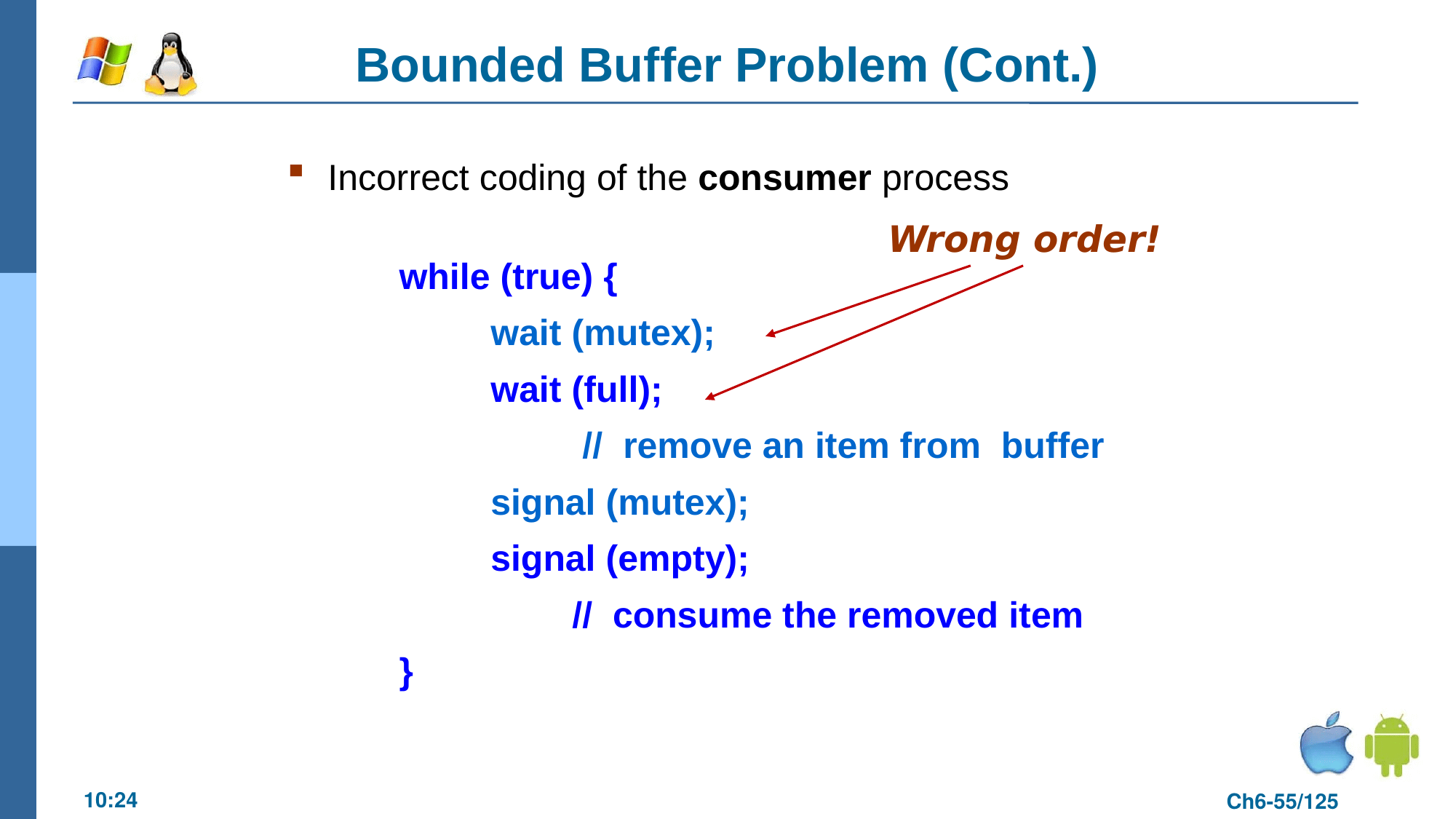

# Bounded Buffer Problem (Cont.)
Incorrect coding of the consumer process

           while (true) {
                    wait (mutex);
                    wait (full);
                             //  remove an item from  buffer
                    signal (mutex);
                    signal (empty);
                            //  consume the removed item
           }
Wrong order!